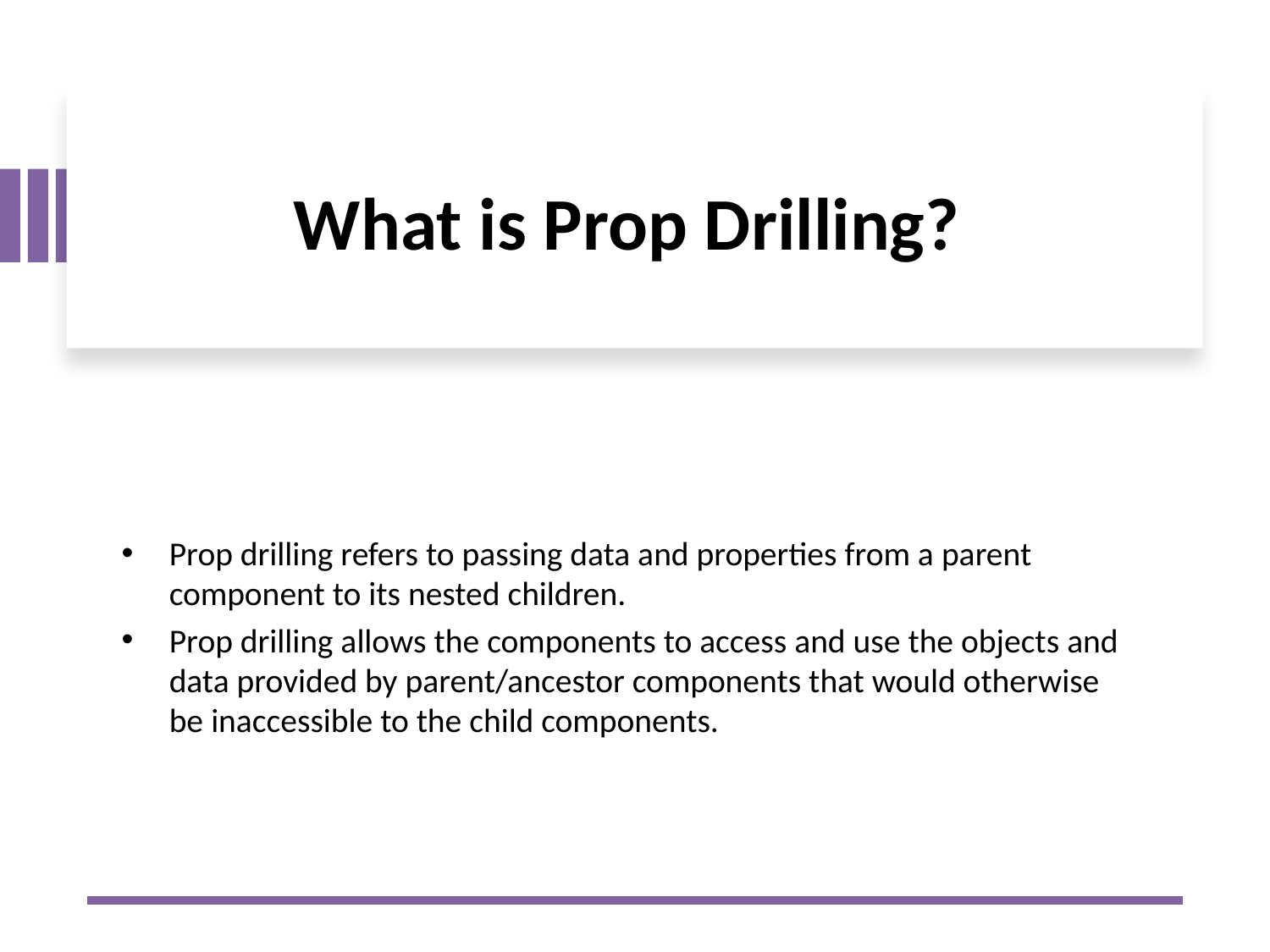

# What is Prop Drilling?

Prop drilling refers to passing data and properties from a parent component to its nested children.
Prop drilling allows the components to access and use the objects and data provided by parent/ancestor components that would otherwise be inaccessible to the child components.